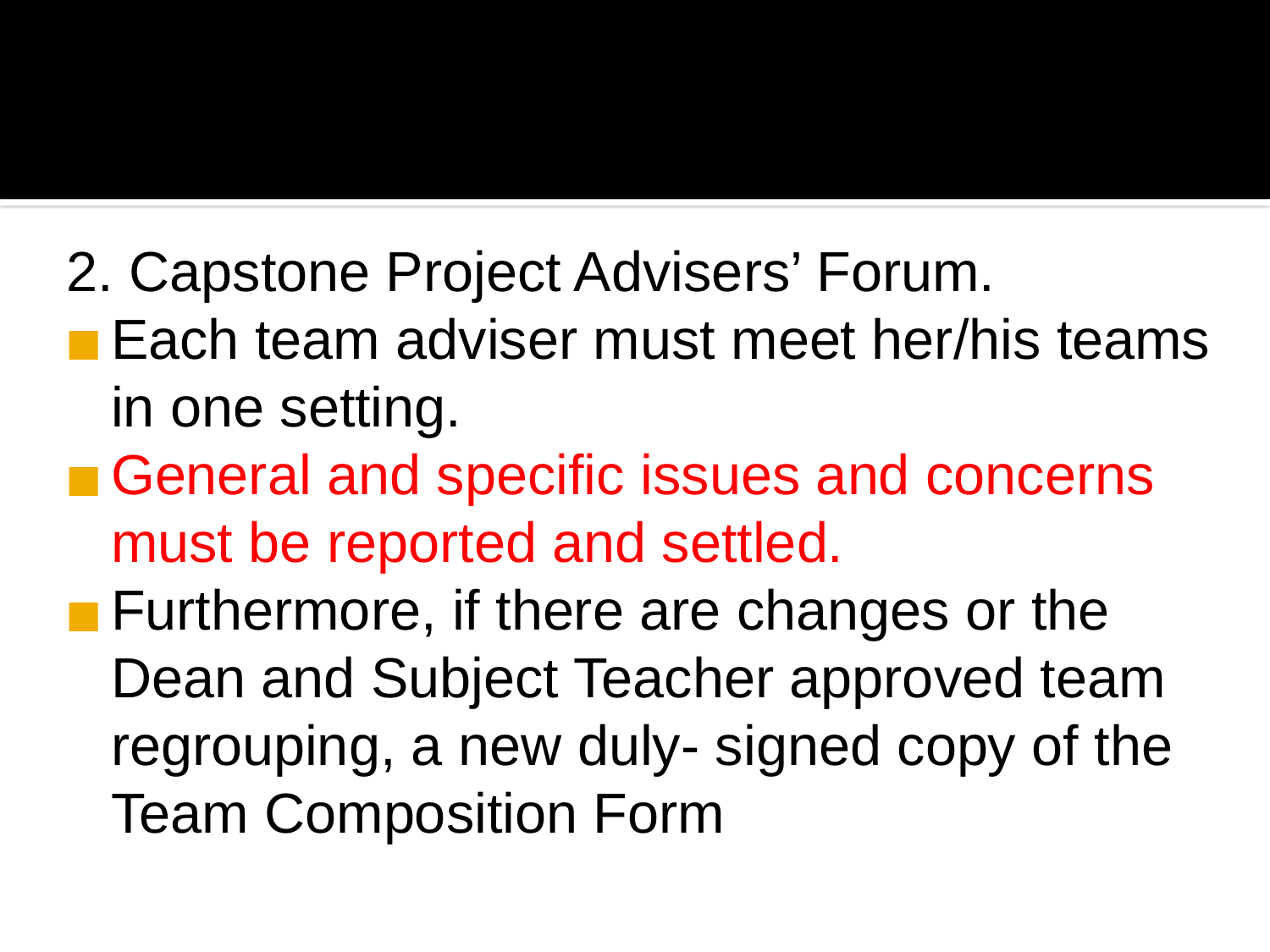

#
2. Capstone Project Advisers’ Forum.
Each team adviser must meet her/his teams in one setting.
General and specific issues and concerns must be reported and settled.
Furthermore, if there are changes or the Dean and Subject Teacher approved team regrouping, a new duly- signed copy of the Team Composition Form